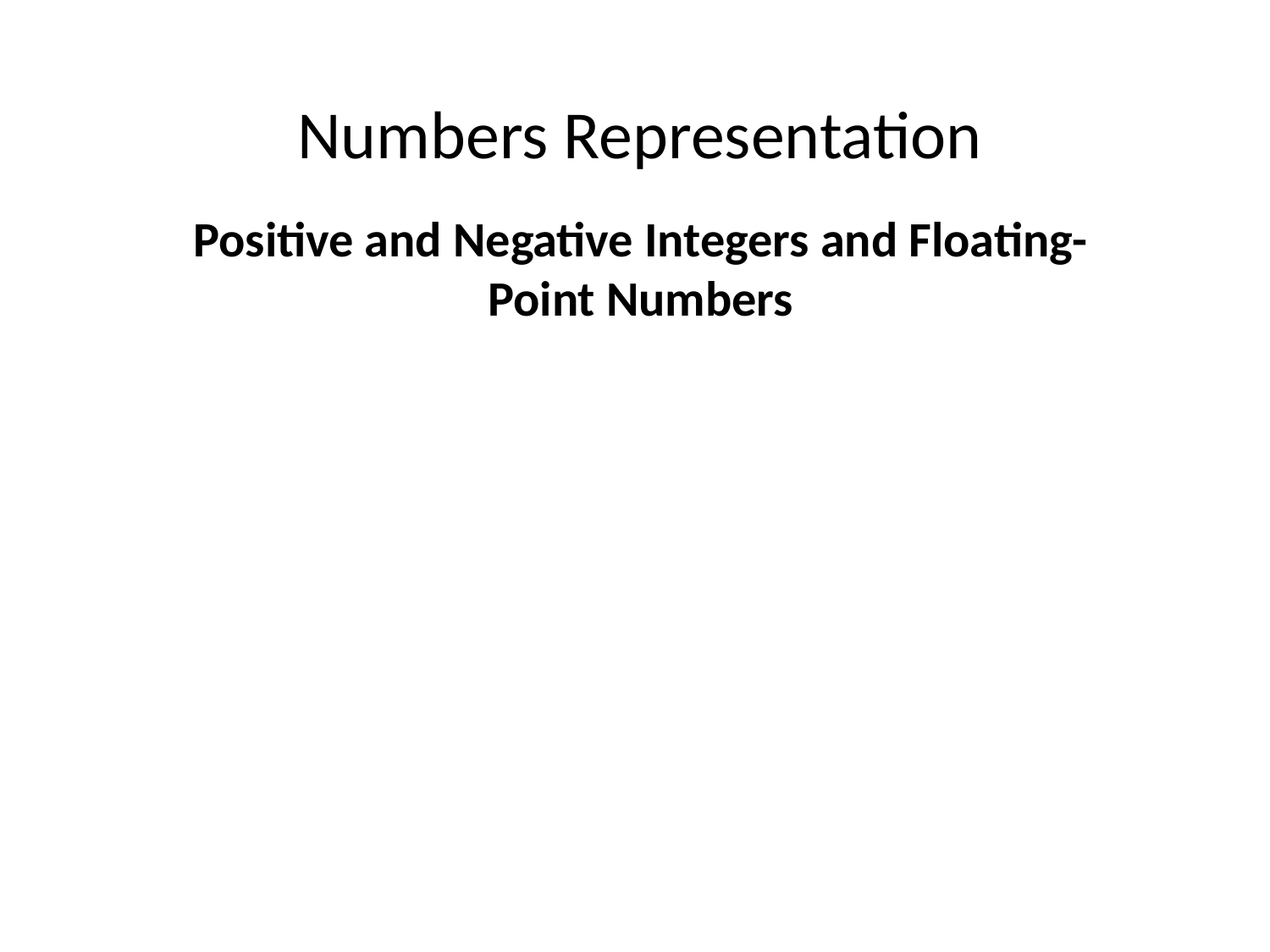

# Numbers Representation
Positive and Negative Integers and Floating-Point Numbers